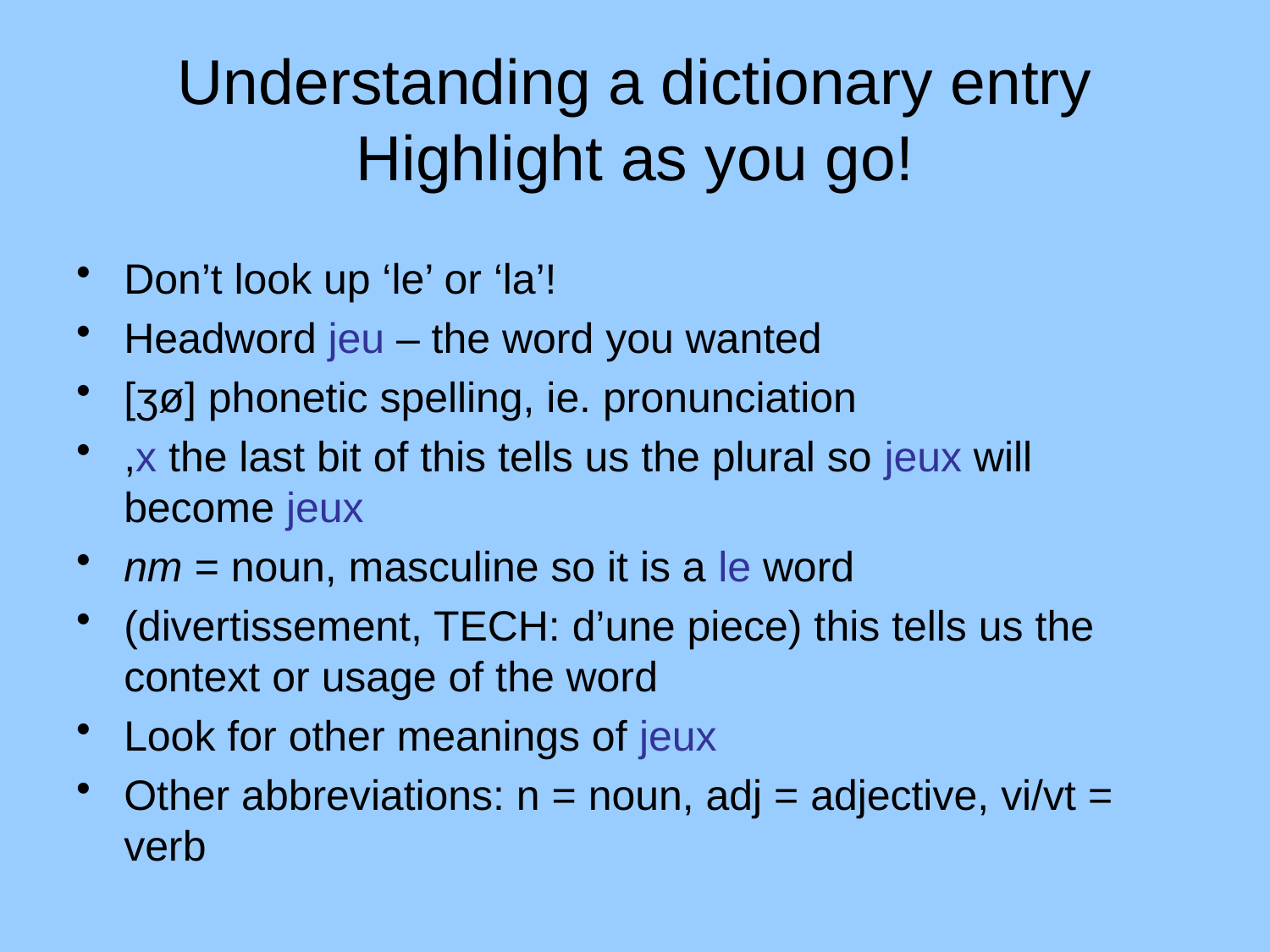

# Understanding a dictionary entry Highlight as you go!

Don’t look up ‘le’ or ‘la’!
Headword jeu – the word you wanted
[ʒø] phonetic spelling, ie. pronunciation
,x the last bit of this tells us the plural so jeux will become jeux
nm = noun, masculine so it is a le word
(divertissement, TECH: d’une piece) this tells us the context or usage of the word
Look for other meanings of jeux
Other abbreviations: n = noun, adj = adjective, vi/vt = verb